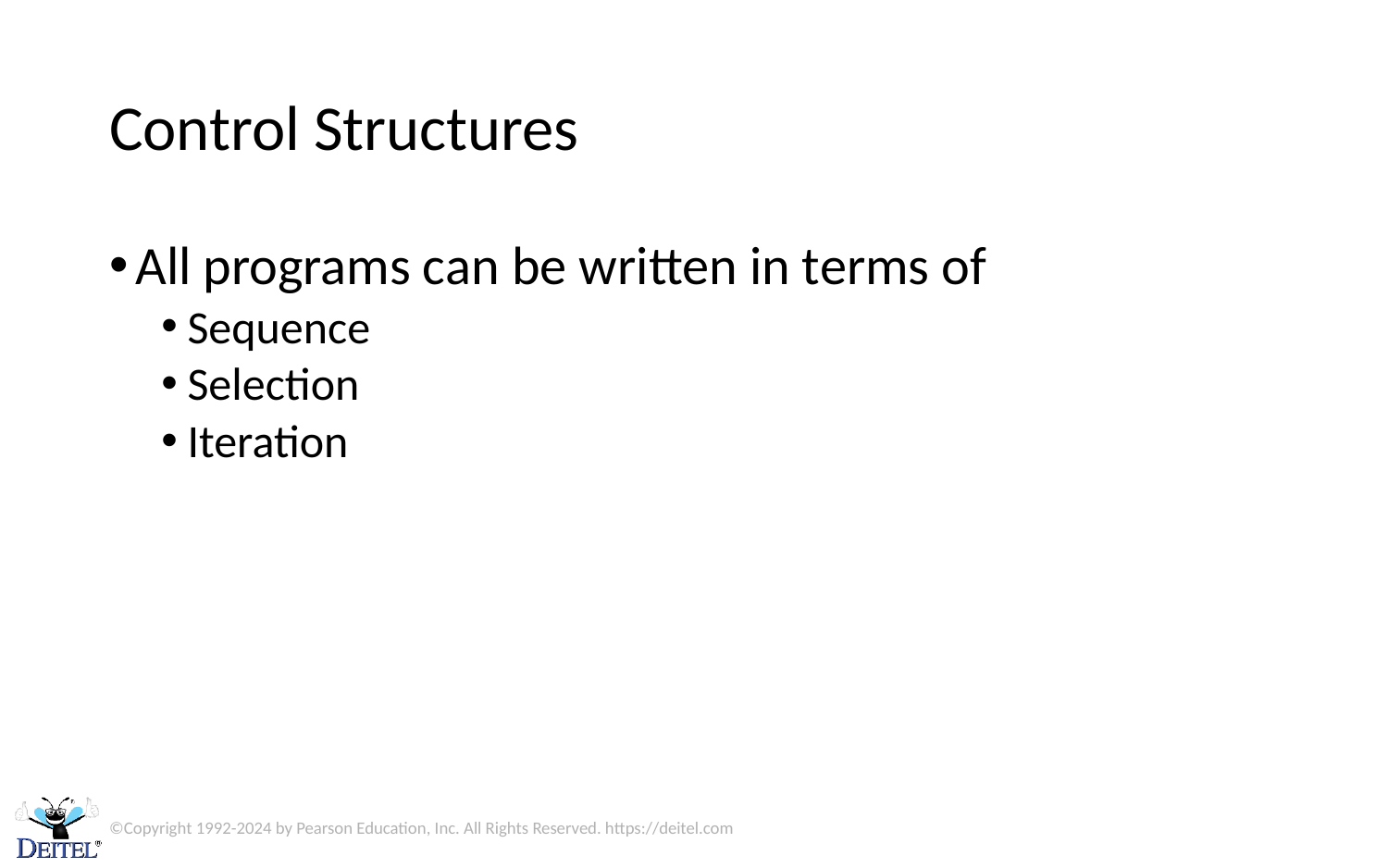

# Control Structures
All programs can be written in terms of
Sequence
Selection
Iteration
©Copyright 1992-2024 by Pearson Education, Inc. All Rights Reserved. https://deitel.com